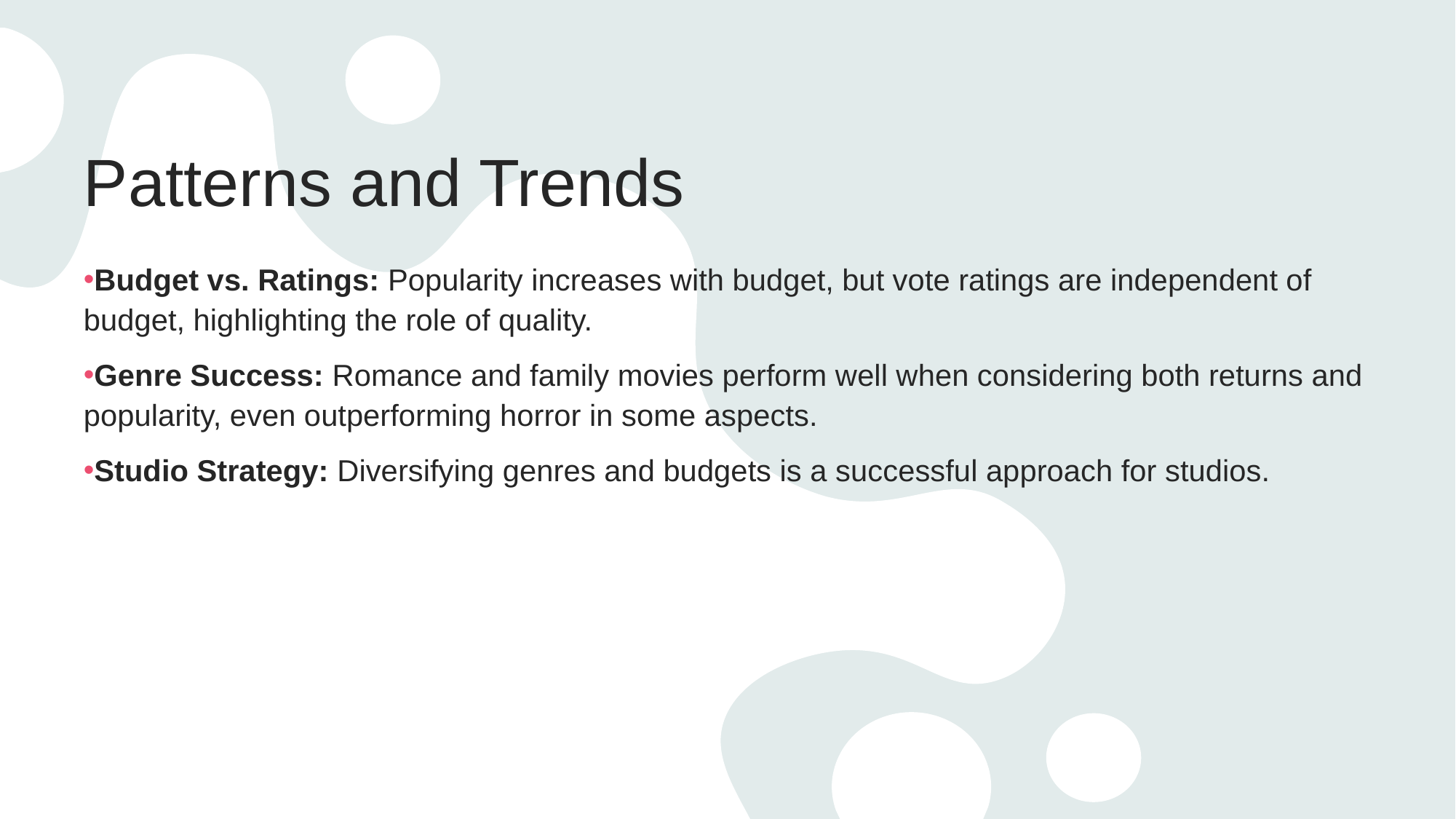

# Patterns and Trends
Budget vs. Ratings: Popularity increases with budget, but vote ratings are independent of budget, highlighting the role of quality.
Genre Success: Romance and family movies perform well when considering both returns and popularity, even outperforming horror in some aspects.
Studio Strategy: Diversifying genres and budgets is a successful approach for studios.